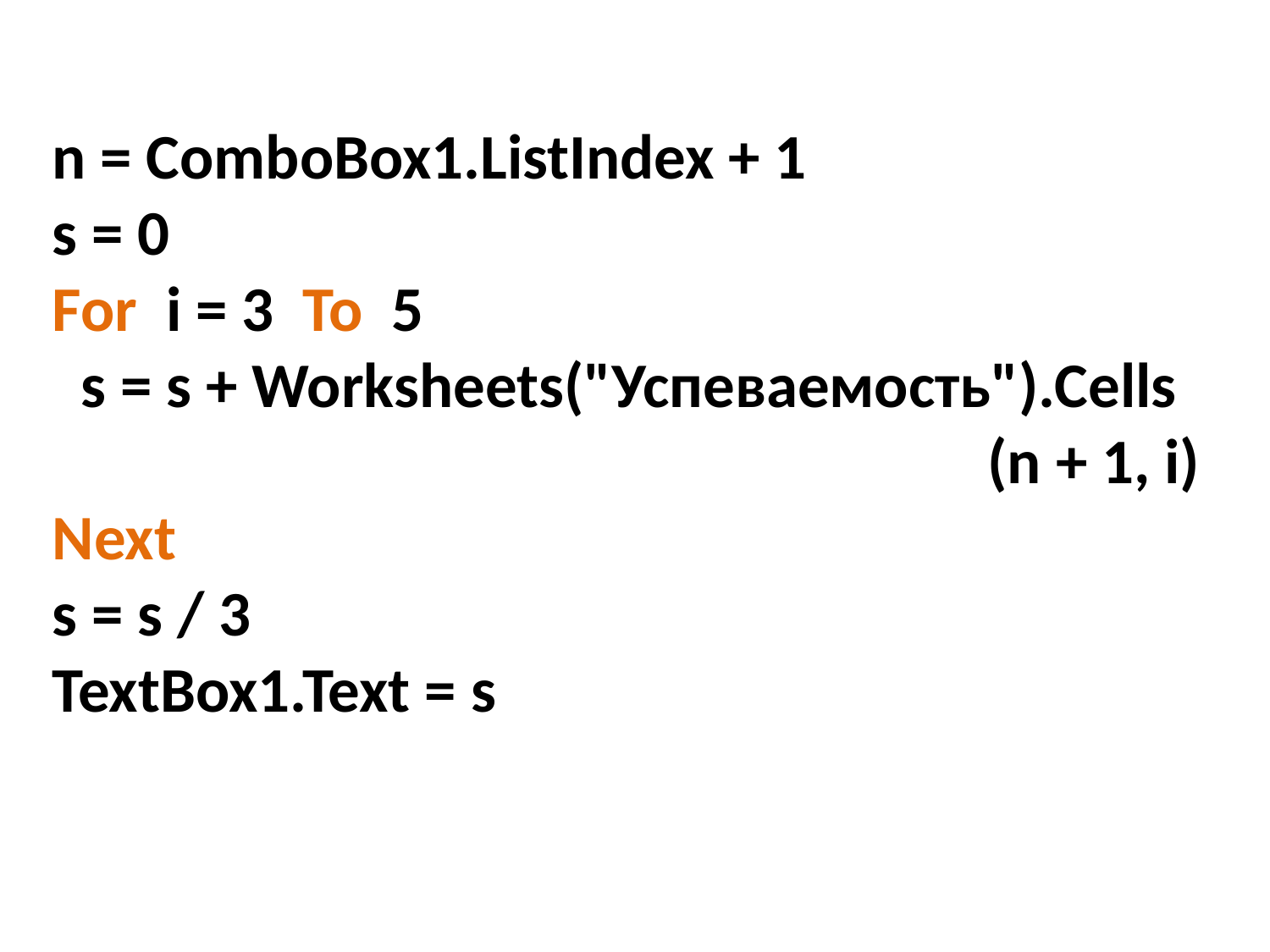

n = ComboBox1.ListIndex + 1
s = 0
For  i = 3  To  5
  s = s + Worksheets("Успеваемость").Cells
                                                                 (n + 1, i)
Next
s = s / 3
TextBox1.Text = s